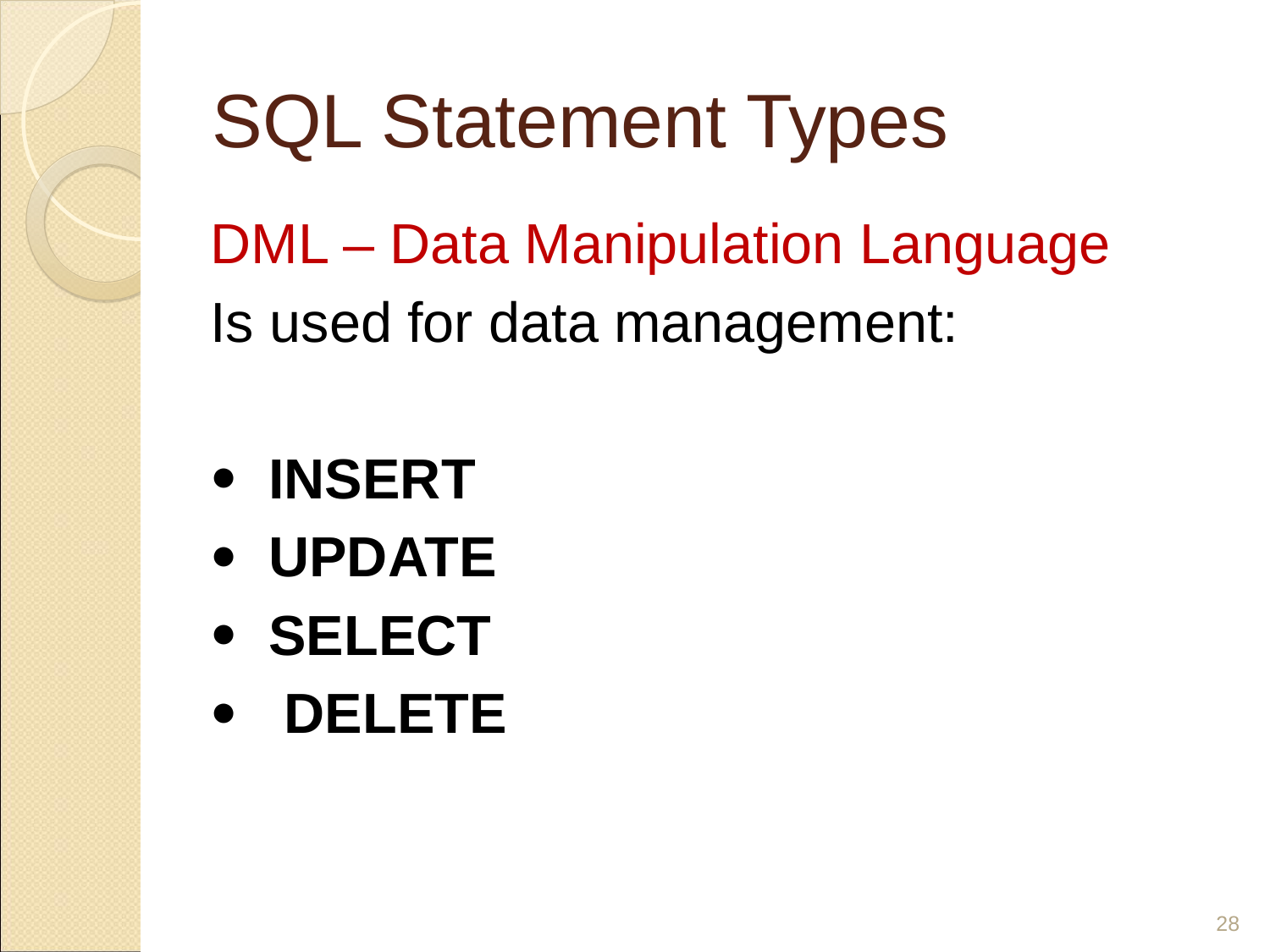

# SQL Statement Types
DML – Data Manipulation Language
Is used for data management:

INSERT
UPDATE
SELECT
 DELETE

28